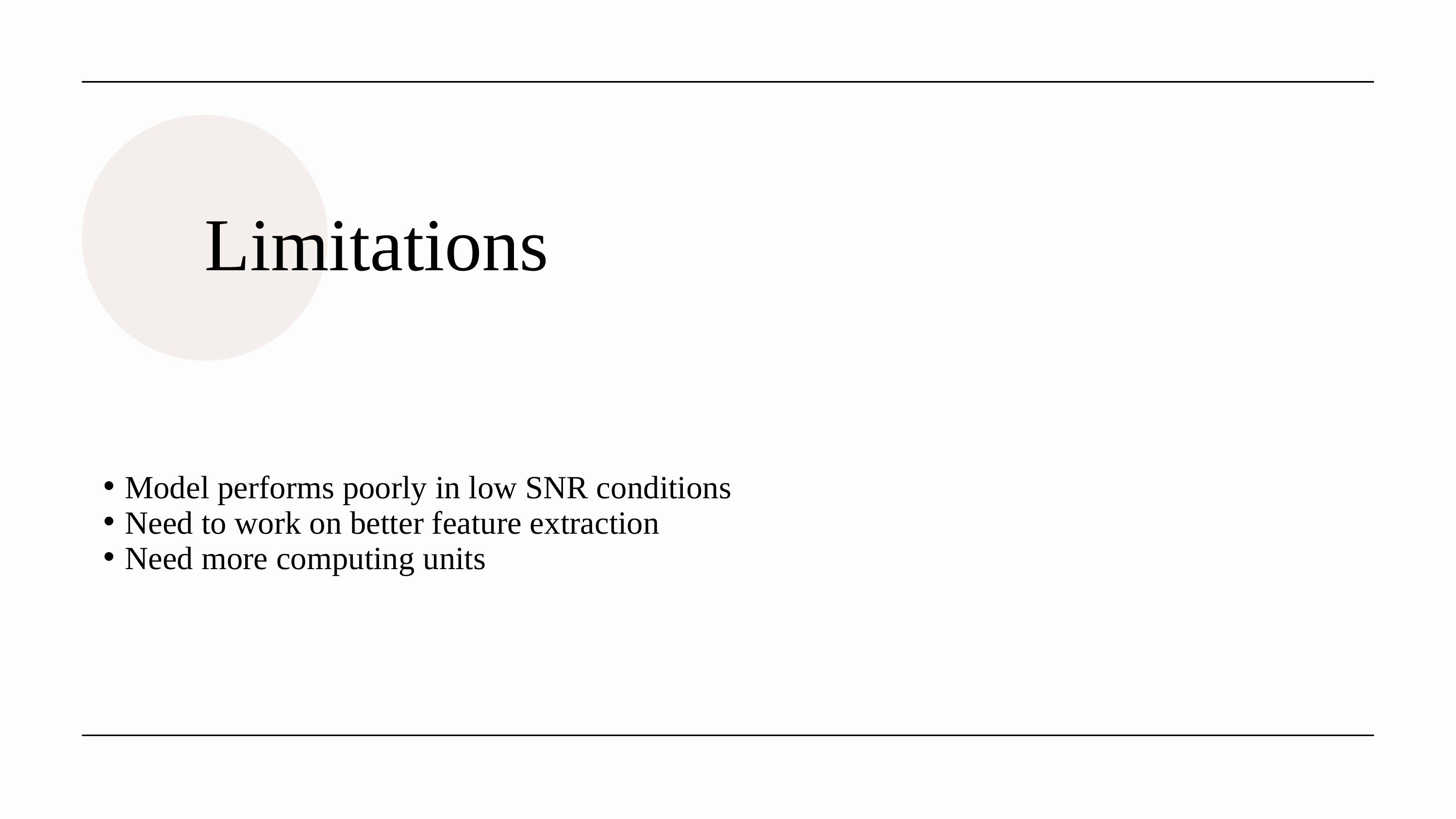

Limitations

Model performs poorly in low SNR conditions
Need to work on better feature extraction
Need more computing units